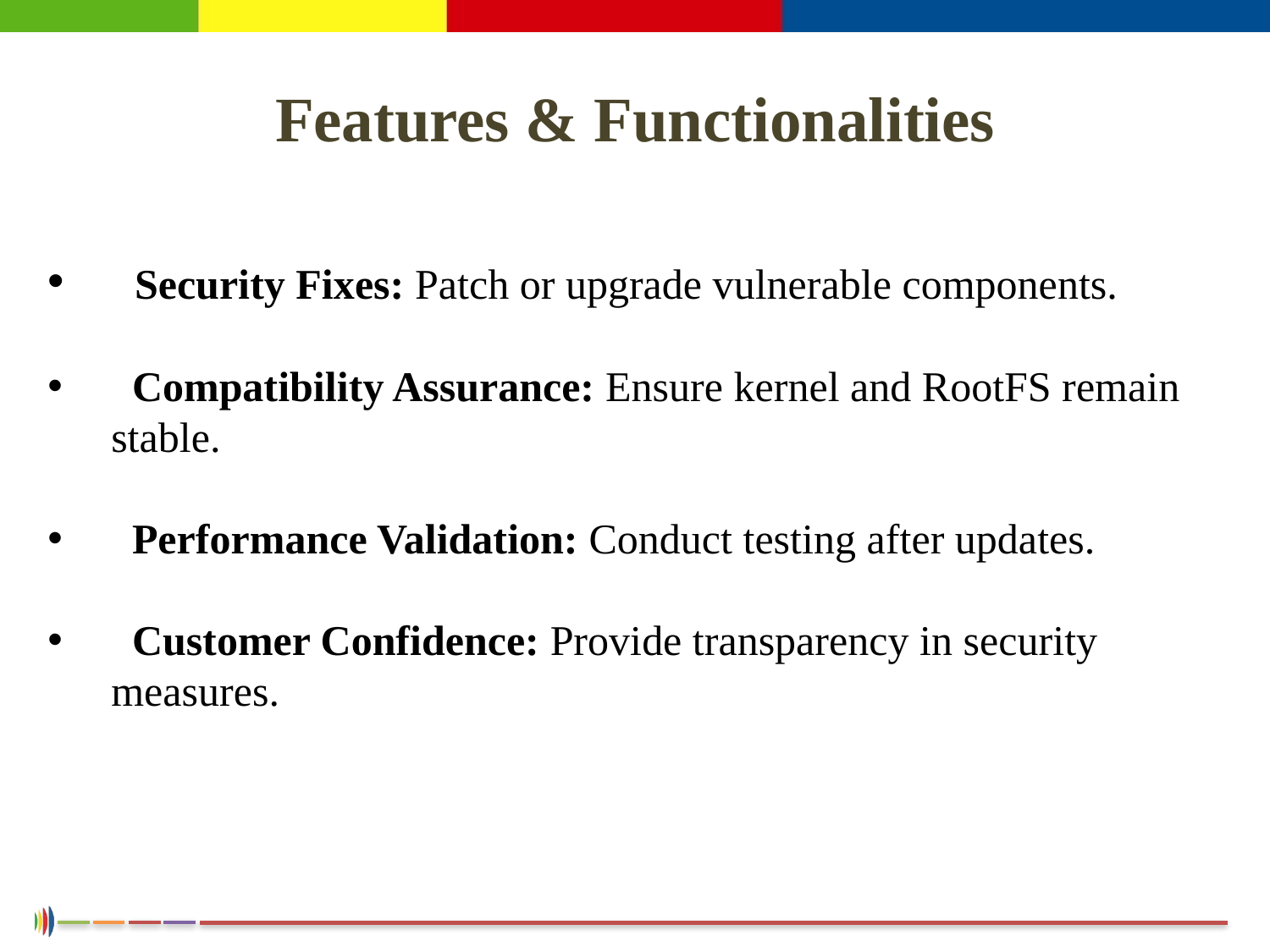

# Features & Functionalities
  Security Fixes: Patch or upgrade vulnerable components.

  Compatibility Assurance: Ensure kernel and RootFS remain stable.

  Performance Validation: Conduct testing after updates.

  Customer Confidence: Provide transparency in security measures.